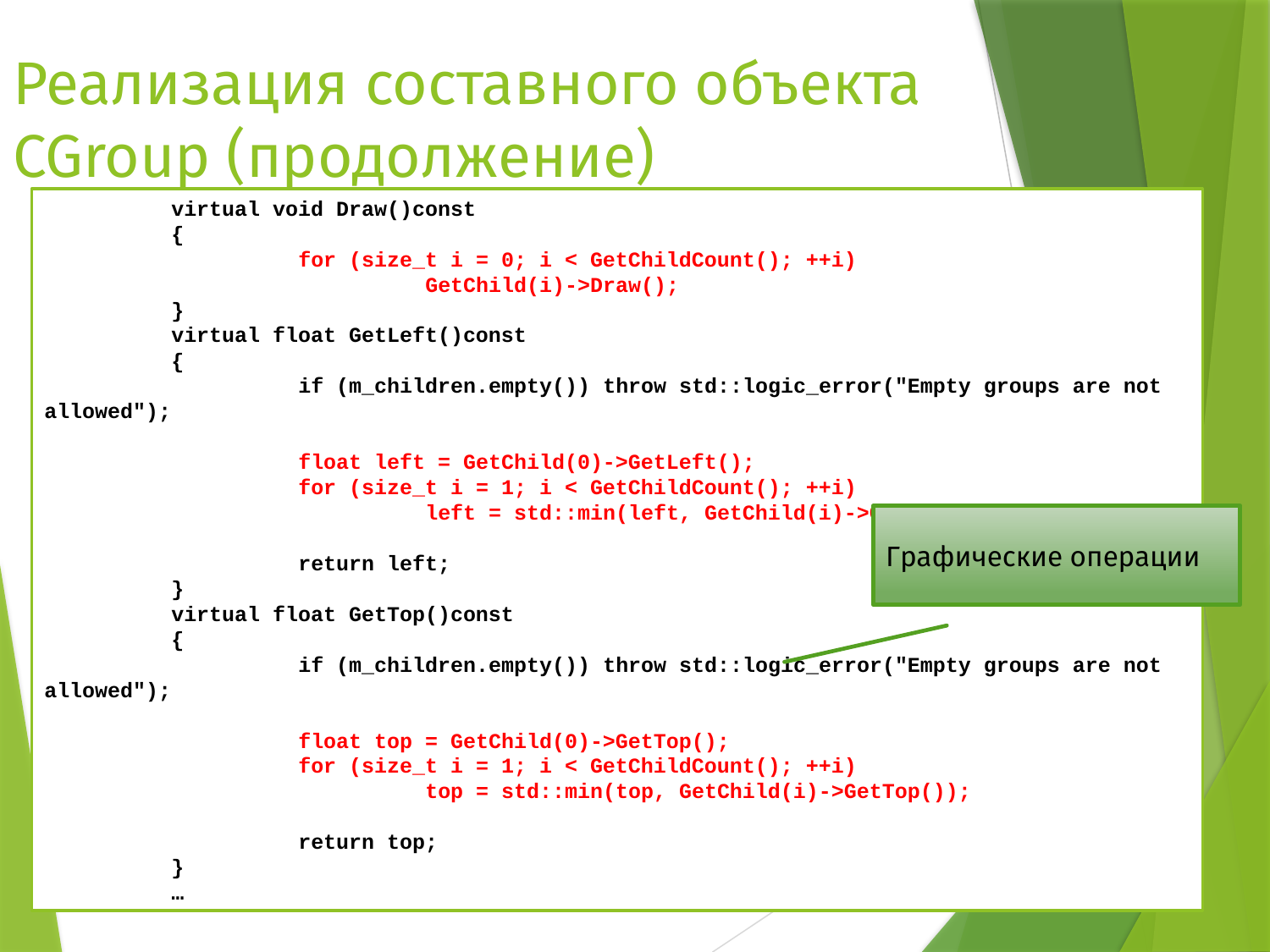

Реализация составного объекта CGroup (продолжение)
	virtual void Draw()const
	{
		for (size_t i = 0; i < GetChildCount(); ++i)
			GetChild(i)->Draw();
	}
	virtual float GetLeft()const
	{
		if (m_children.empty()) throw std::logic_error("Empty groups are not allowed");

		float left = GetChild(0)->GetLeft();
		for (size_t i = 1; i < GetChildCount(); ++i)
			left = std::min(left, GetChild(i)->GetLeft());

		return left;
	}
	virtual float GetTop()const
	{
		if (m_children.empty()) throw std::logic_error("Empty groups are not allowed");

		float top = GetChild(0)->GetTop();
		for (size_t i = 1; i < GetChildCount(); ++i)
			top = std::min(top, GetChild(i)->GetTop());

		return top;
	}
	…
Графические операции
29